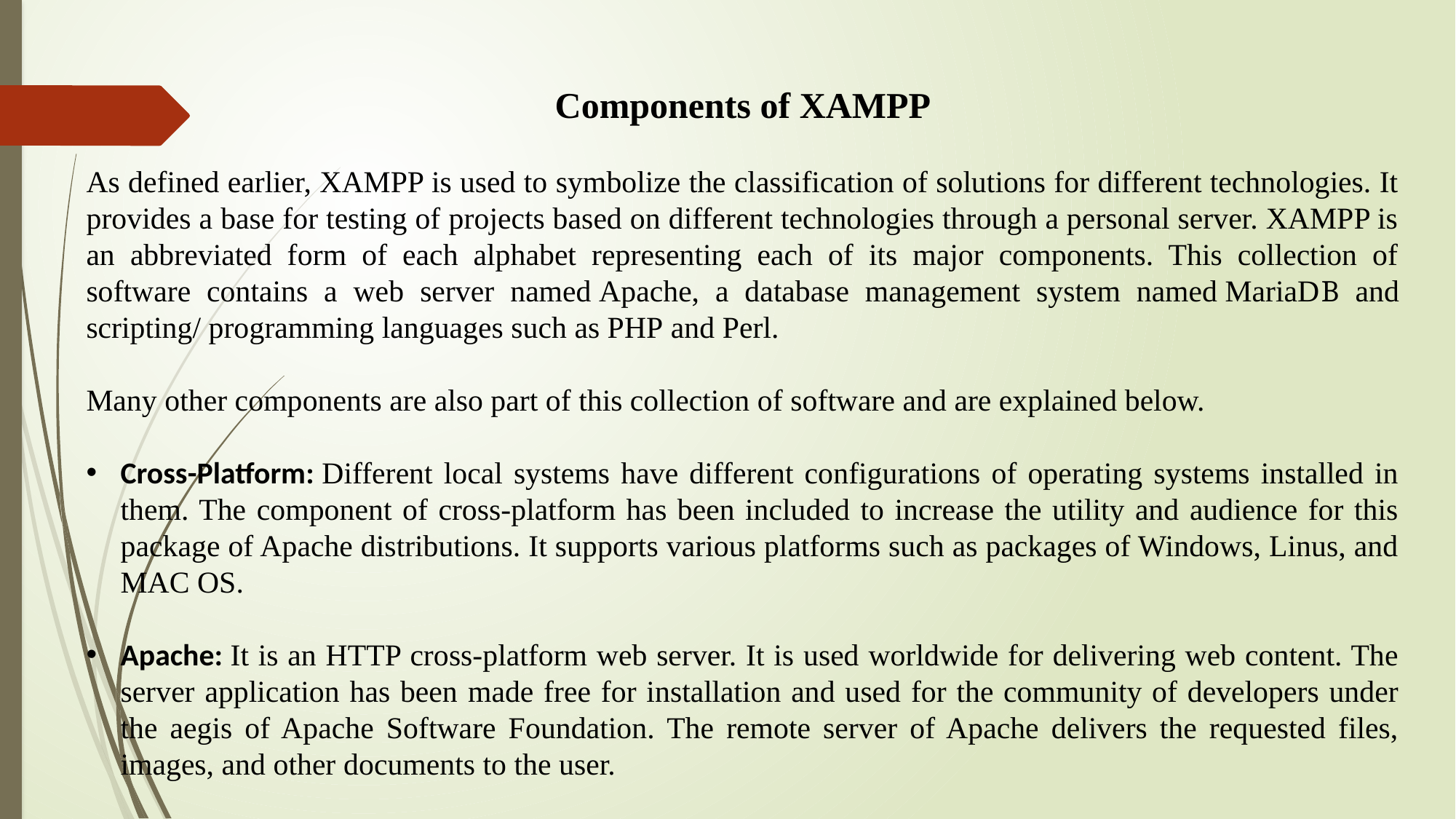

Components of XAMPP

As defined earlier, XAMPP is used to symbolize the classification of solutions for different technologies. It provides a base for testing of projects based on different technologies through a personal server. XAMPP is an abbreviated form of each alphabet representing each of its major components. This collection of software contains a web server named Apache, a database management system named MariaDB and scripting/ programming languages such as PHP and Perl.

Many other components are also part of this collection of software and are explained below.

Cross-Platform: Different local systems have different configurations of operating systems installed in them. The component of cross-platform has been included to increase the utility and audience for this package of Apache distributions. It supports various platforms such as packages of Windows, Linus, and MAC OS.

Apache: It is an HTTP cross-platform web server. It is used worldwide for delivering web content. The server application has been made free for installation and used for the community of developers under the aegis of Apache Software Foundation. The remote server of Apache delivers the requested files, images, and other documents to the user.